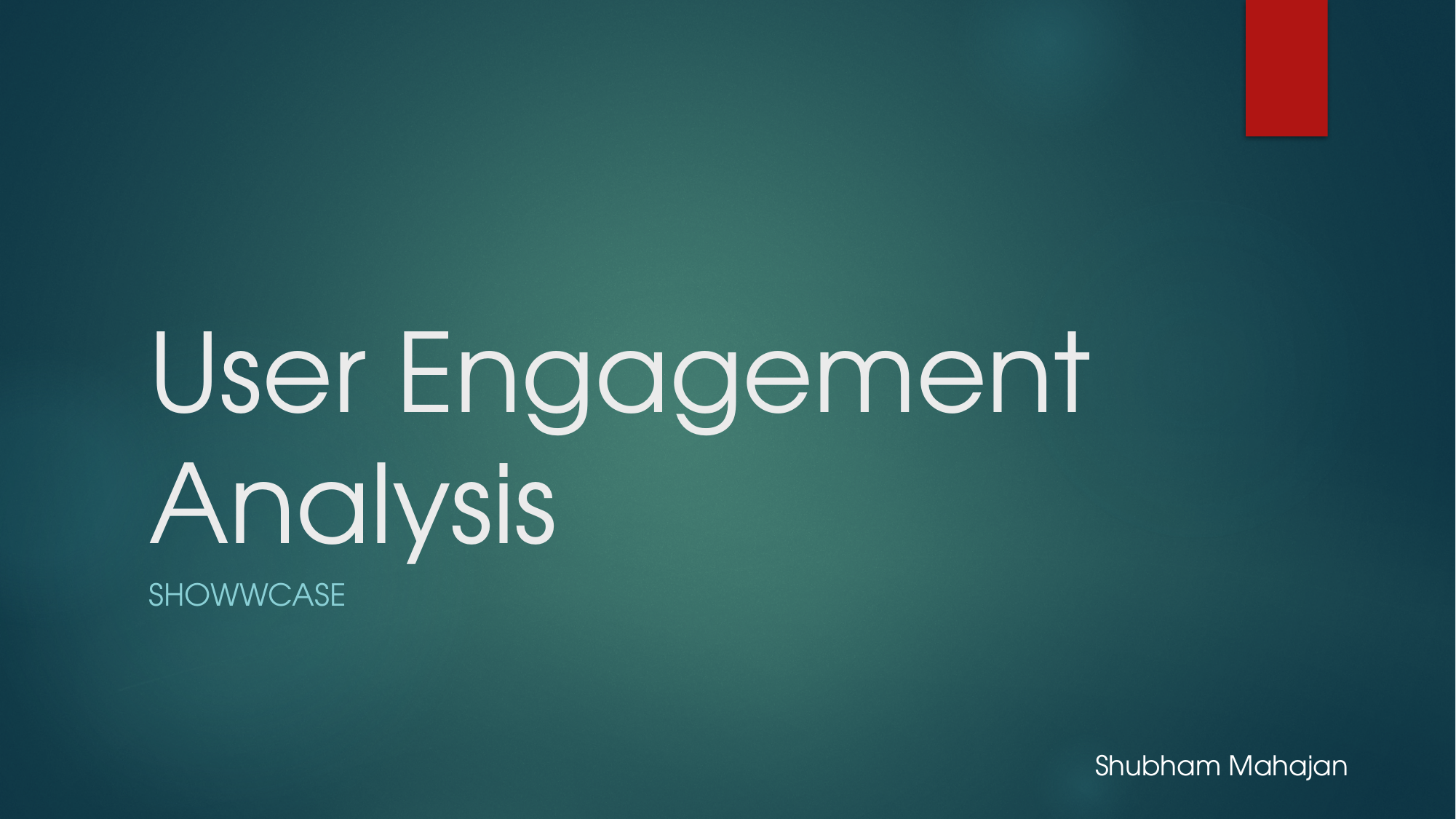

# User Engagement Analysis
Showwcase
Shubham Mahajan